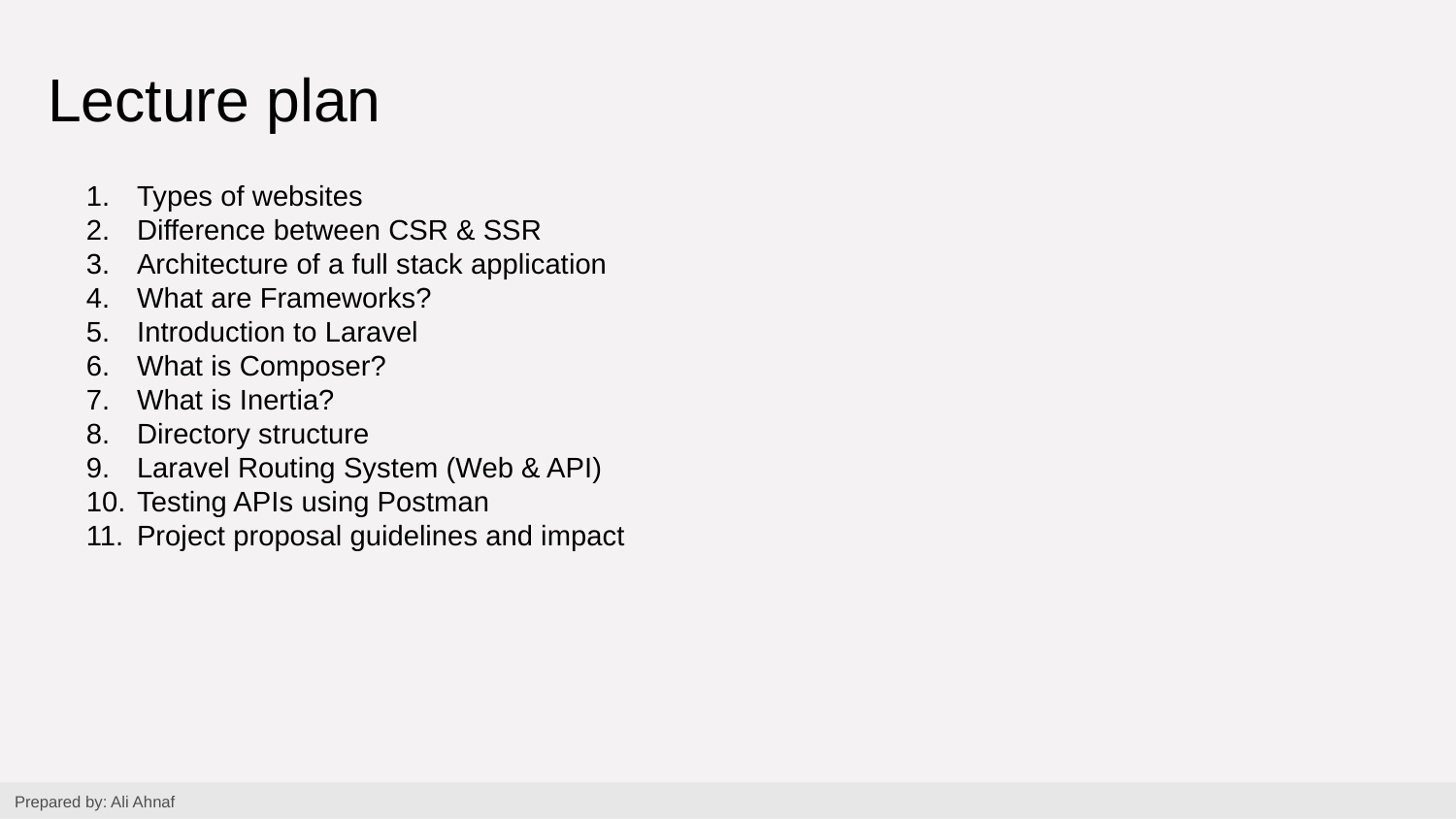

# Lecture plan
Types of websites
Difference between CSR & SSR
Architecture of a full stack application
What are Frameworks?
Introduction to Laravel
What is Composer?
What is Inertia?
Directory structure
Laravel Routing System (Web & API)
Testing APIs using Postman
Project proposal guidelines and impact
Prepared by: Ali Ahnaf